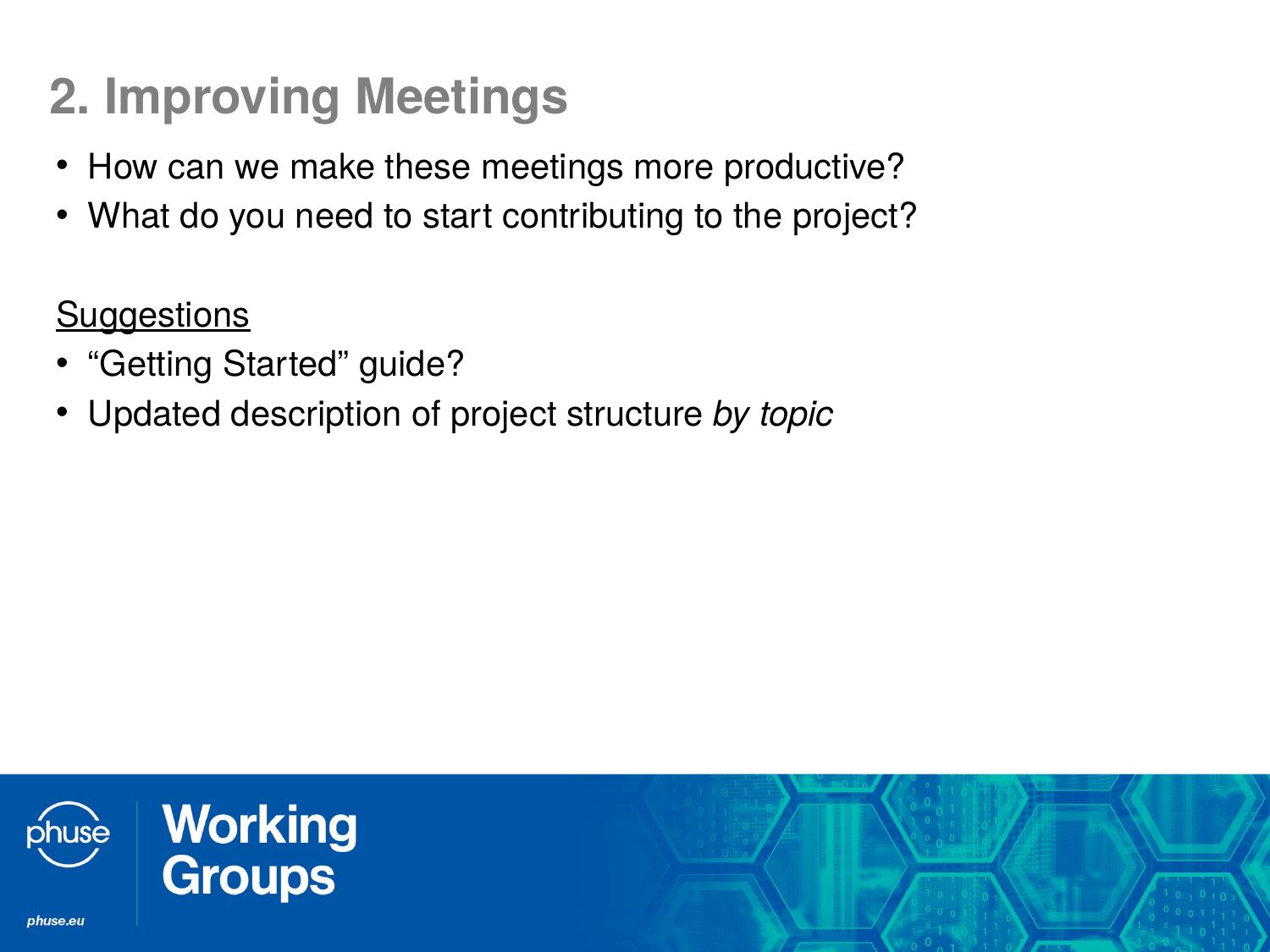

# 2. Improving Meetings
How can we make these meetings more productive?
What do you need to start contributing to the project?

Suggestions
“Getting Started” guide?
Updated description of project structure by topic